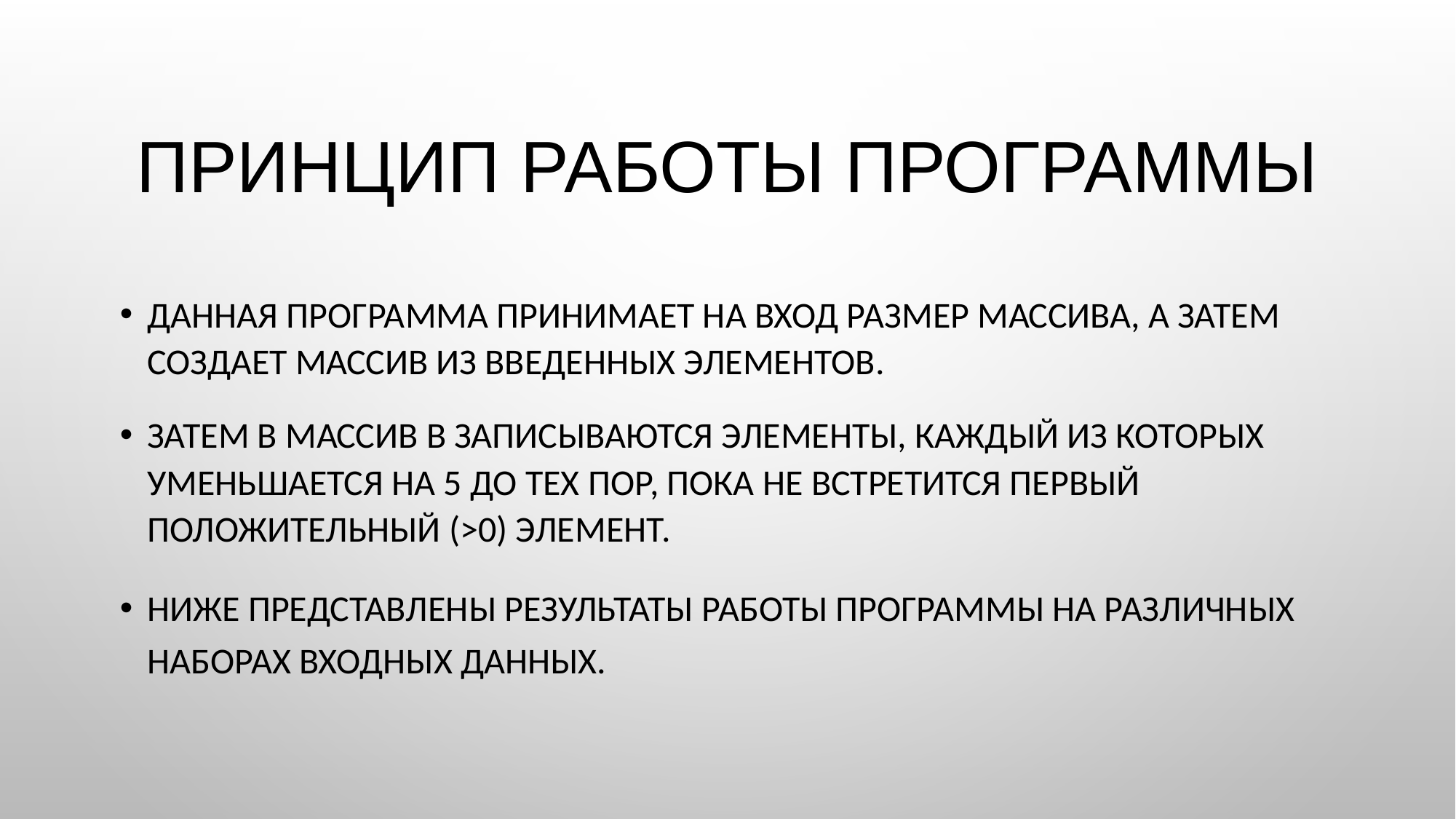

# Принцип работы Программы
Данная программа принимает на вход размер массива, а затем создает массив из введенных элементов.
Затем в массив B записываются элементы, каждый из которых уменьшается на 5 до тех пор, пока не встретится первый положительный (>0) элемент.
Ниже представлены результаты работы программы на различных наборах входных данных.